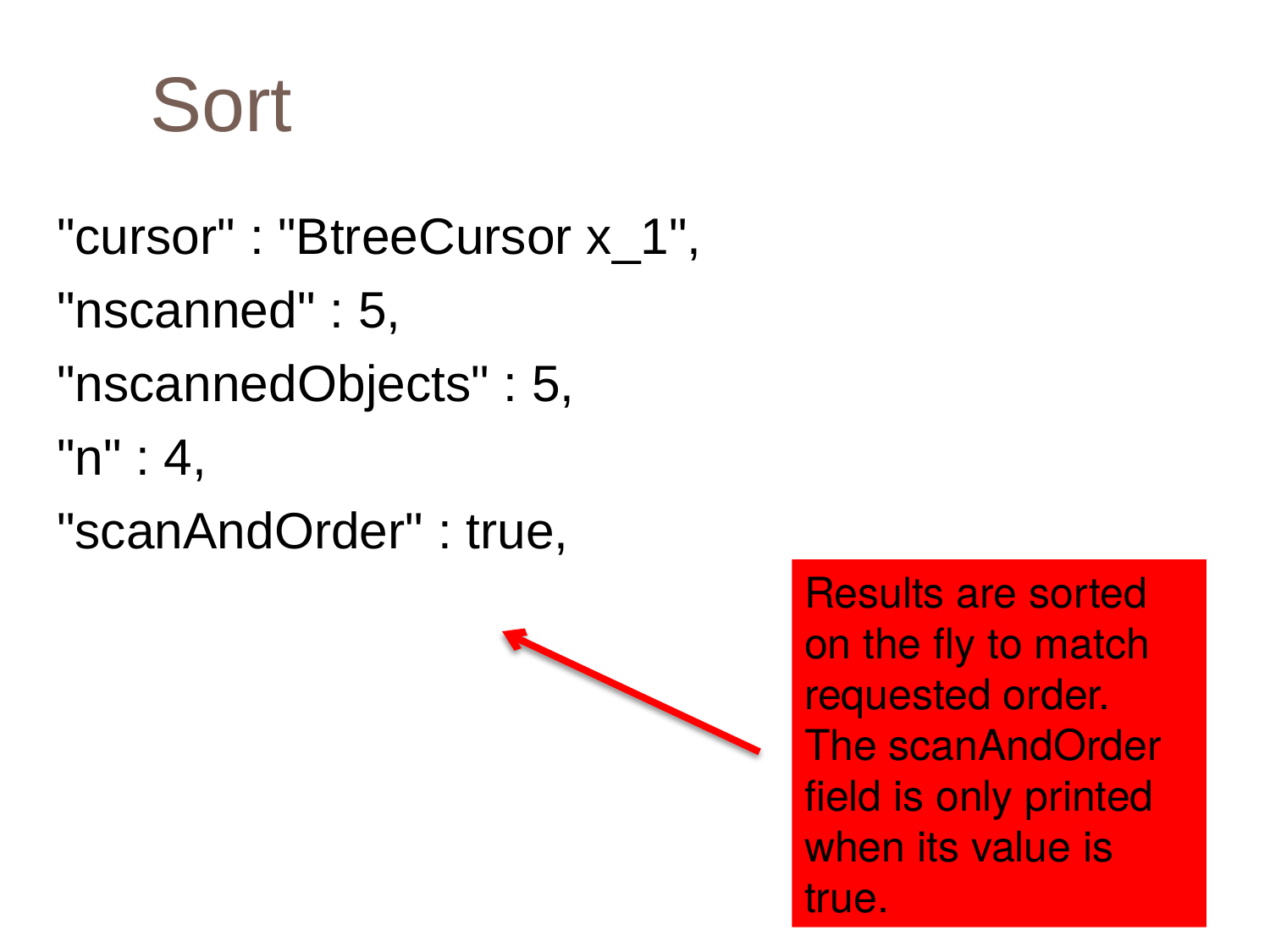

Sort
	"cursor" : "BtreeCursor x_1",
	"nscanned" : 5,
	"nscannedObjects" : 5,
	"n" : 4,
	"scanAndOrder" : true,

Results are sorted on the fly to match requested order.  The scanAndOrder field is only printed when its value is true.